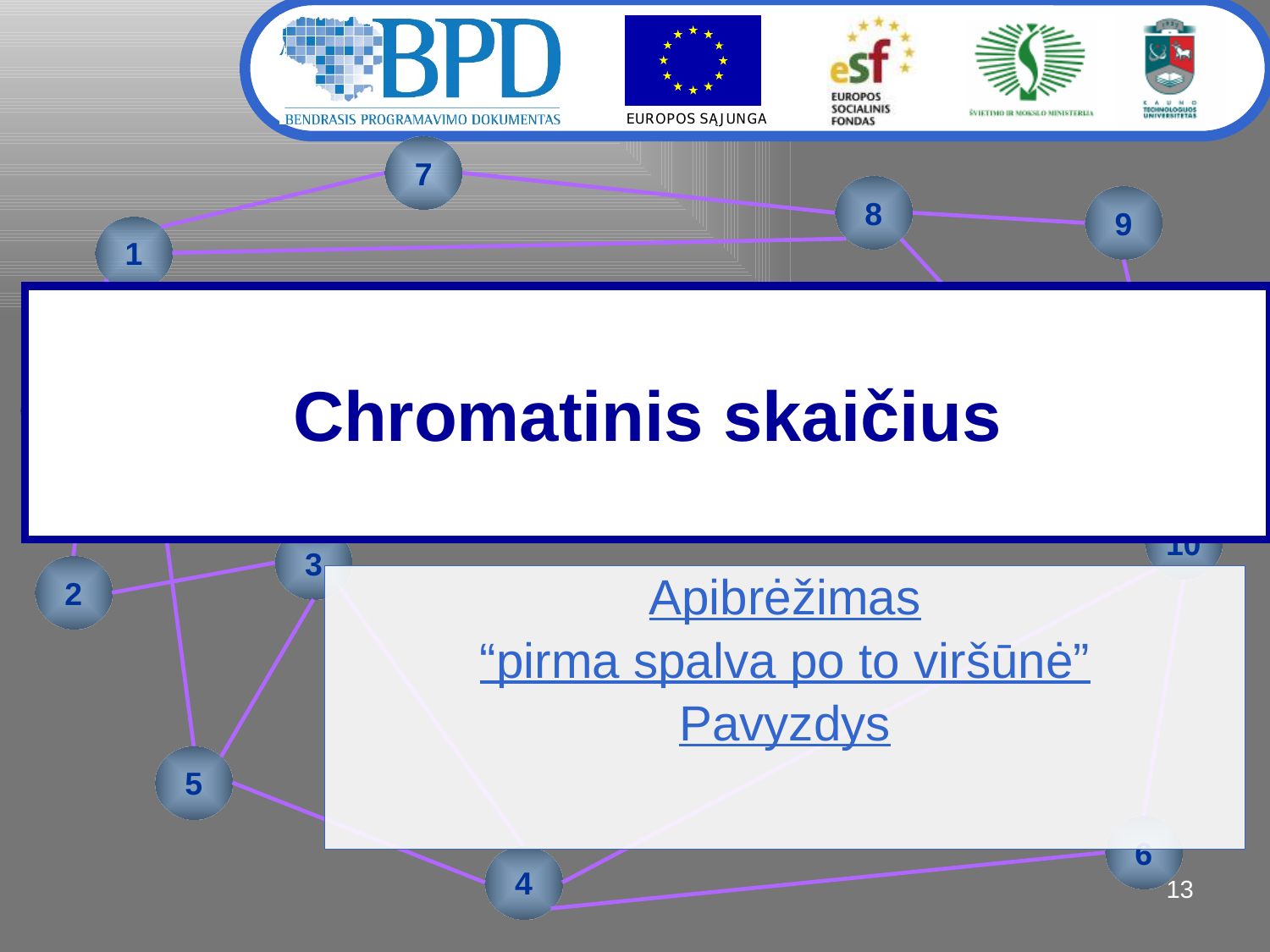

# Chromatinis skaičius
Apibrėžimas
“pirma spalva po to viršūnė”
Pavyzdys
13